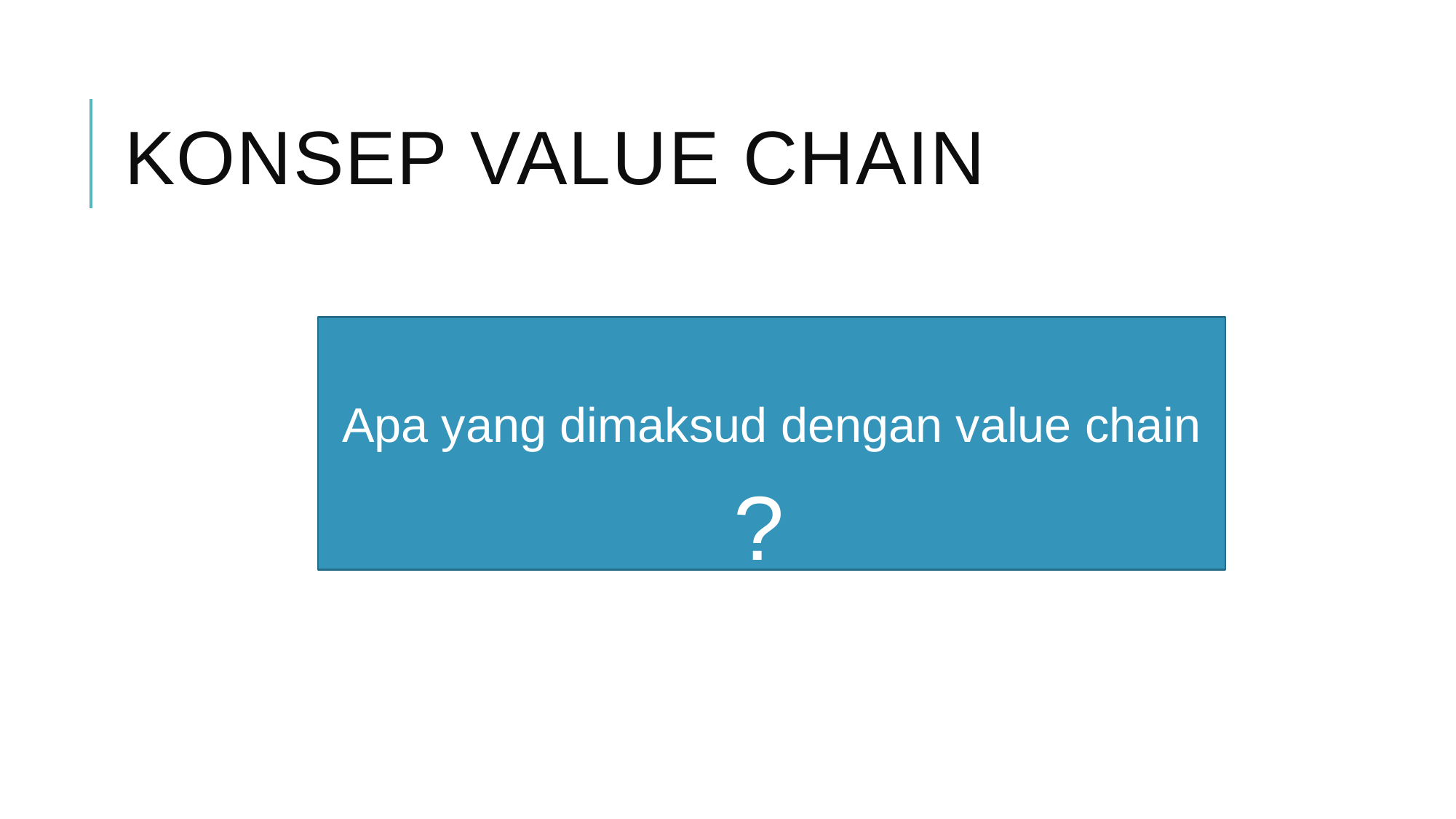

# Konsep Value chain
Apa yang dimaksud dengan value chain ?